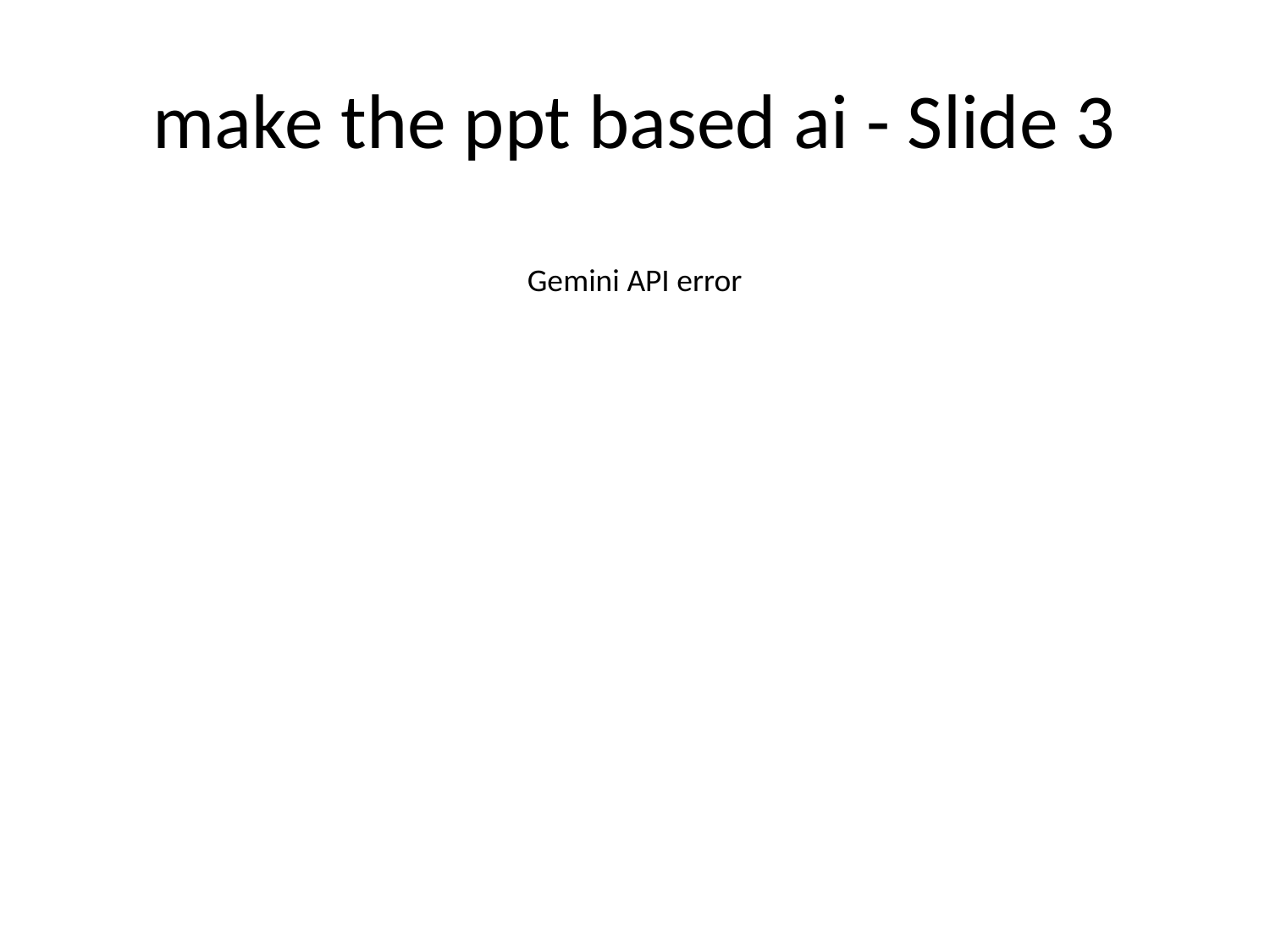

# make the ppt based ai - Slide 3

Gemini API error